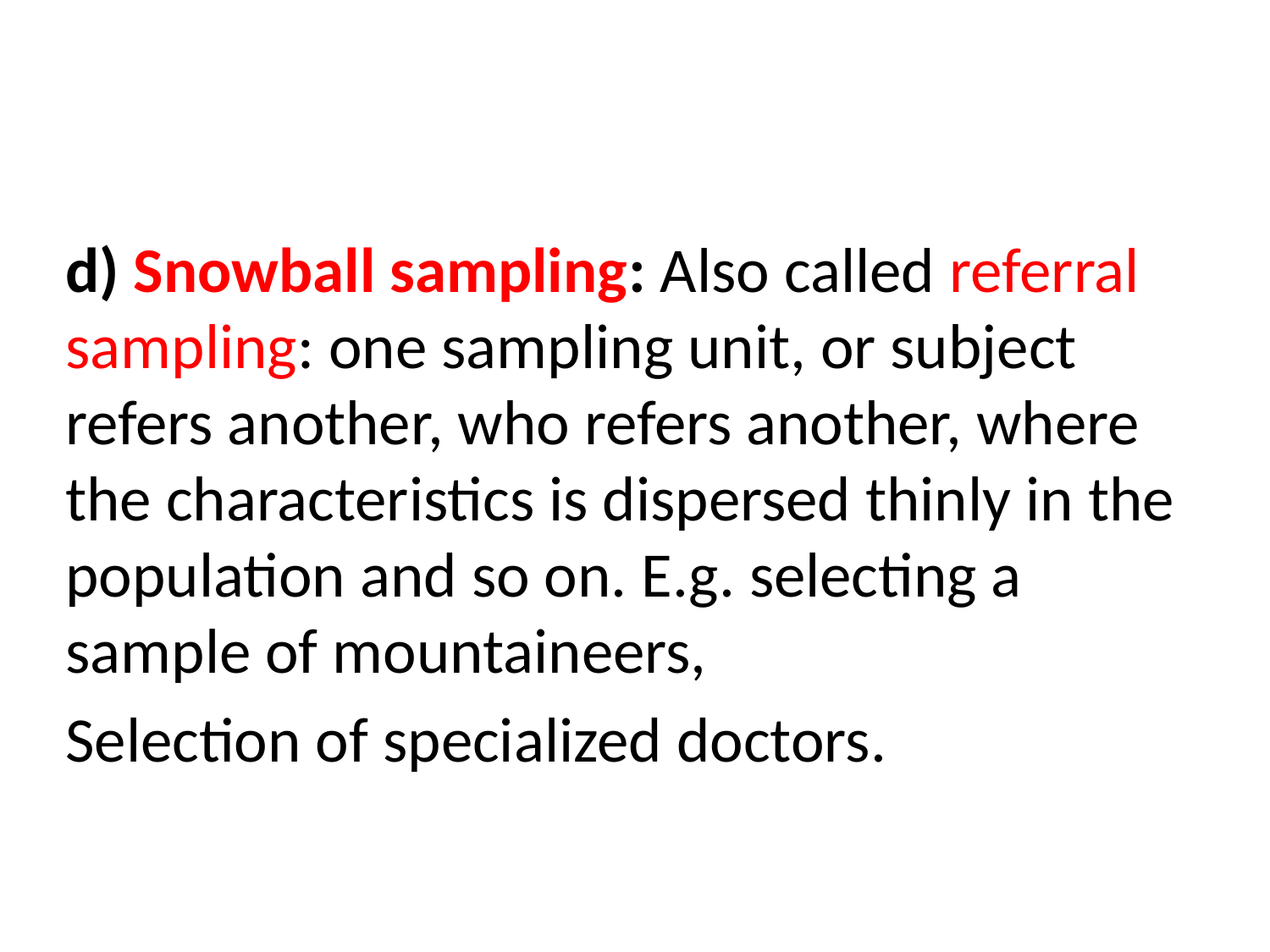

#
d) Snowball sampling: Also called referral sampling: one sampling unit, or subject refers another, who refers another, where the characteristics is dispersed thinly in the population and so on. E.g. selecting a sample of mountaineers,
Selection of specialized doctors.